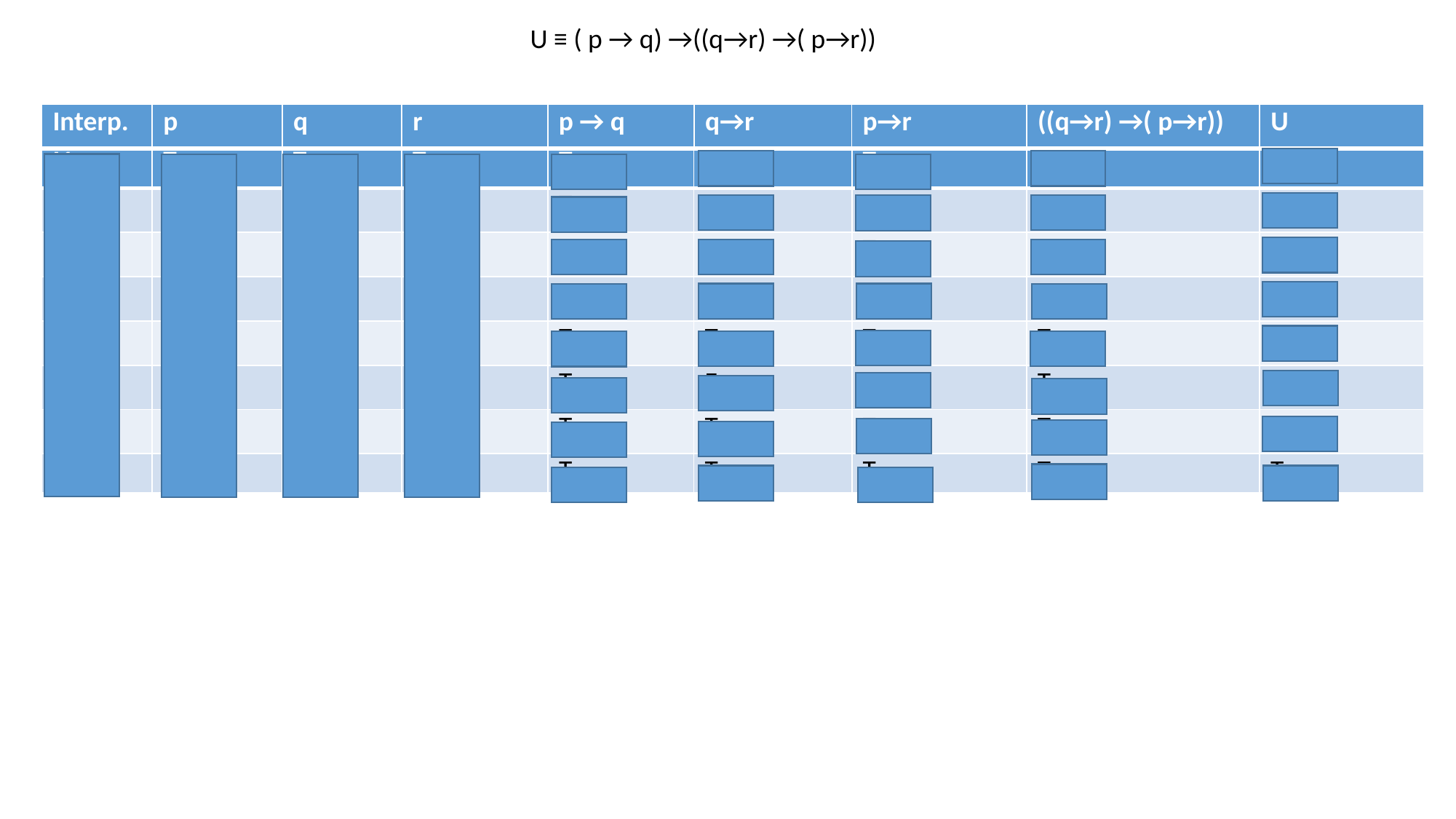

U ≡ ( p → q) →((q→r) →( p→r))
| Interp. | p | q | r | p → q | q→r | p→r | ((q→r) →( p→r)) | U |
| --- | --- | --- | --- | --- | --- | --- | --- | --- |
| I1 | T | T | T | T | T | T | T | T |
| --- | --- | --- | --- | --- | --- | --- | --- | --- |
| I2 | T | T | F | T | F | F | T | T |
| I3 | T | F | T | F | T | T | T | T |
| I4 | T | F | F | F | T | F | F | T |
| I5 | F | T | T | T | T | T | T | T |
| I6 | F | T | F | T | F | T | T | T |
| I7 | F | F | T | T | T | T | T | T |
| i8 | F | F | F | T | T | T | T | T |